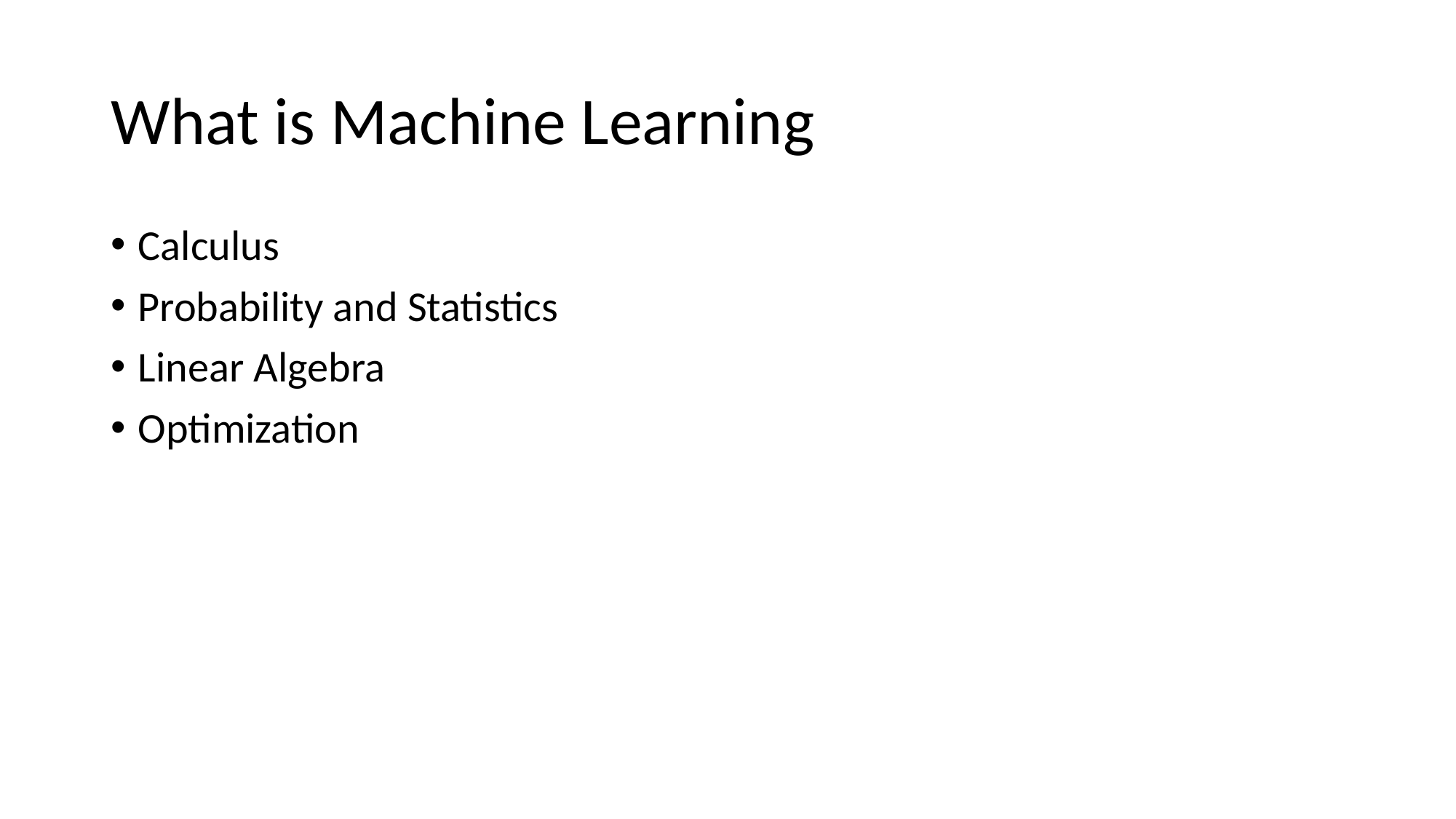

# What is Machine Learning
Calculus
Probability and Statistics
Linear Algebra
Optimization